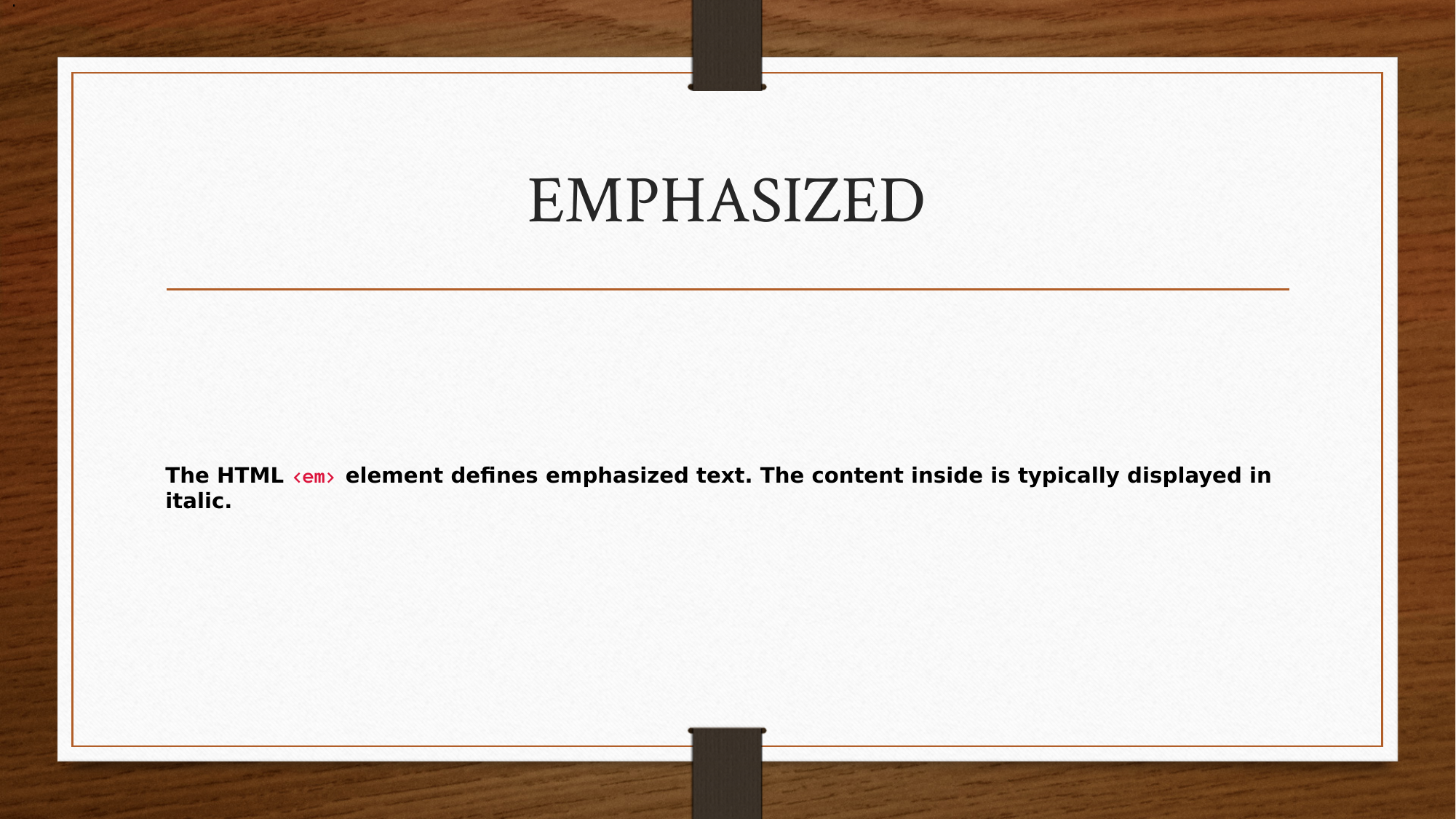

.

# EMPHASIZED

The HTML <em> element defines emphasized text. The content inside is typically displayed in italic.